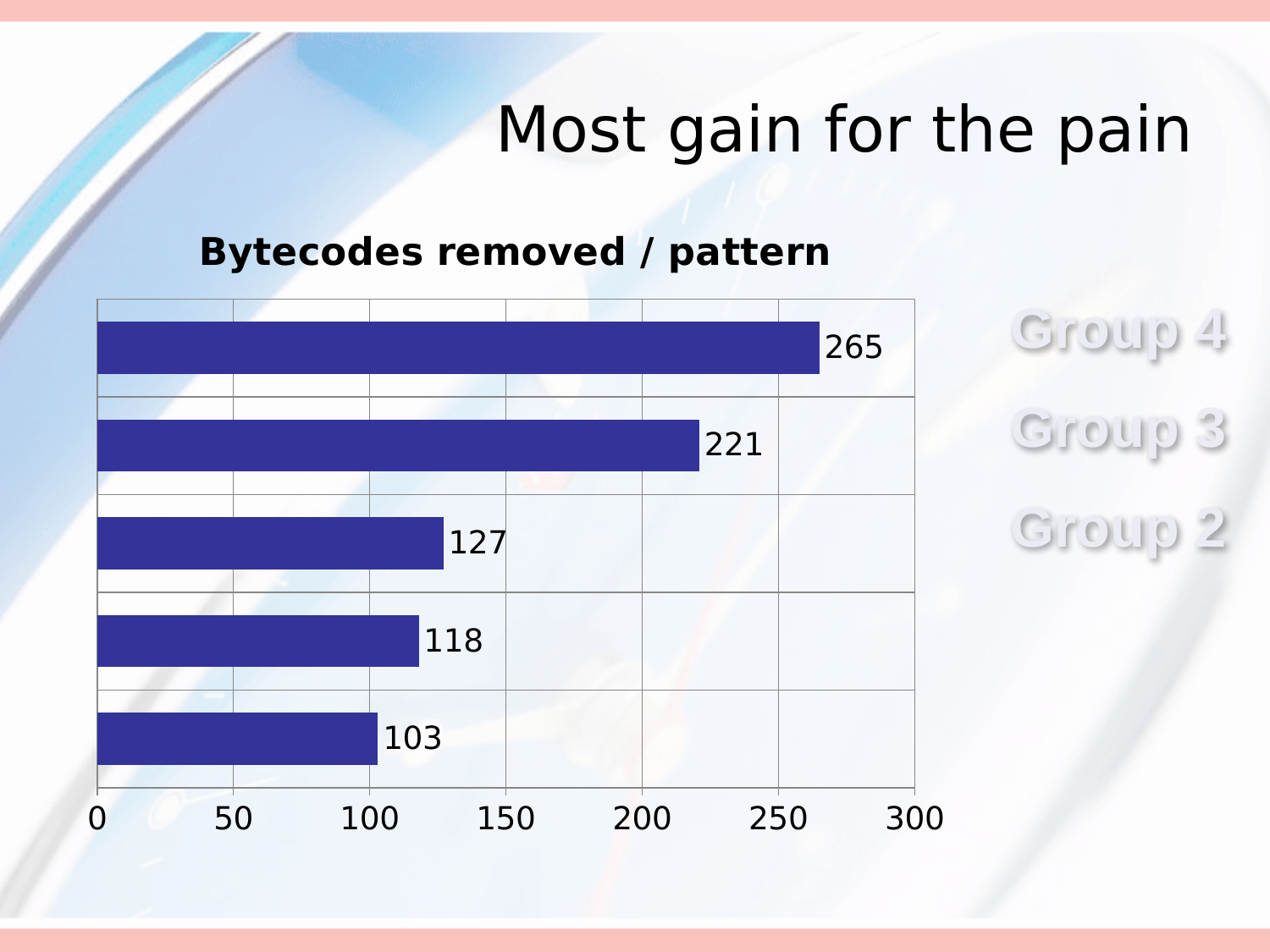

# Most gain for the pain

### Chart:

| Category | Bytecodes removed / pattern |
|---|---|
Group 4
Group 3
Group 2